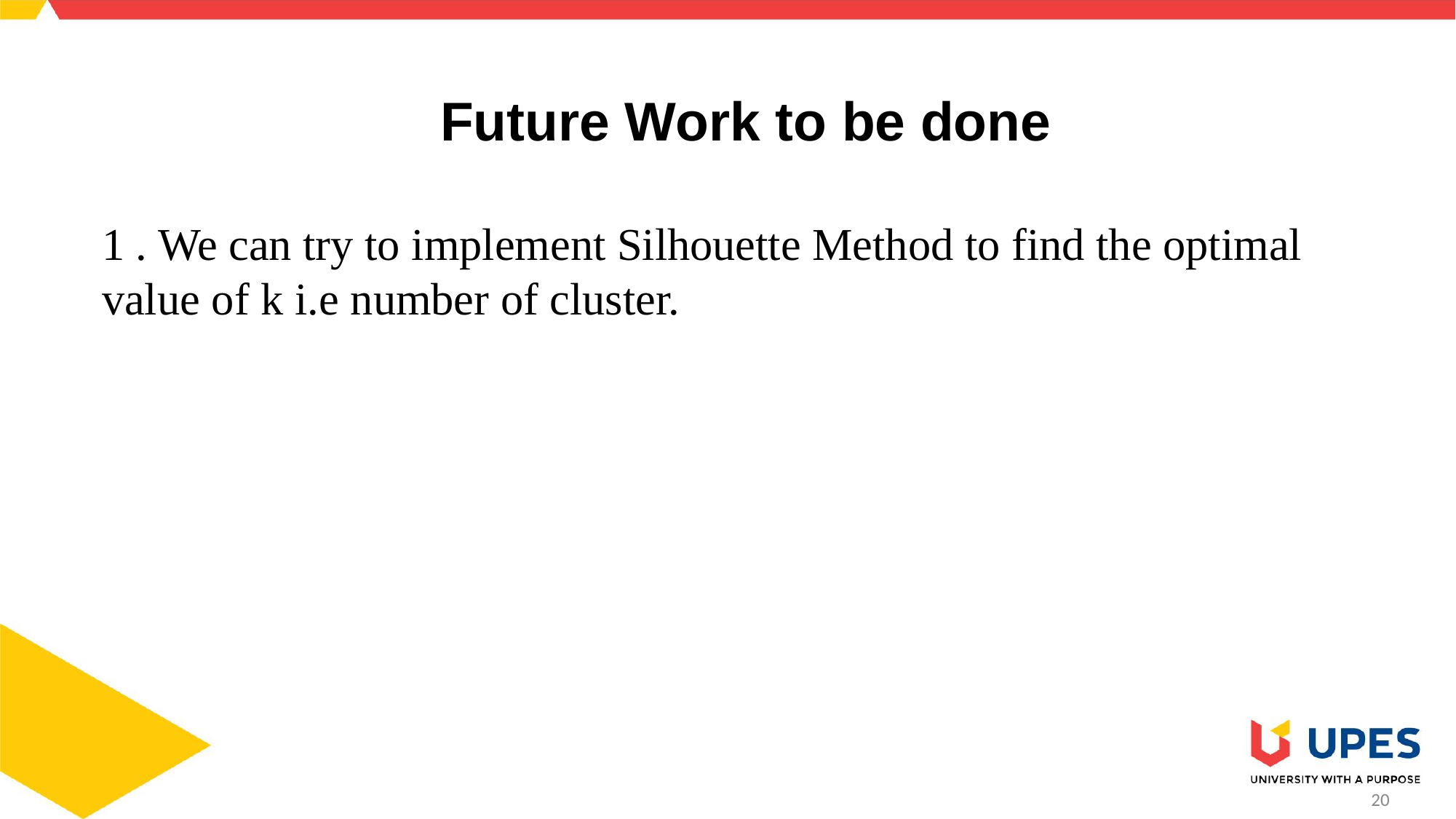

# Future Work to be done
1 . We can try to implement Silhouette Method to find the optimal value of k i.e number of cluster.